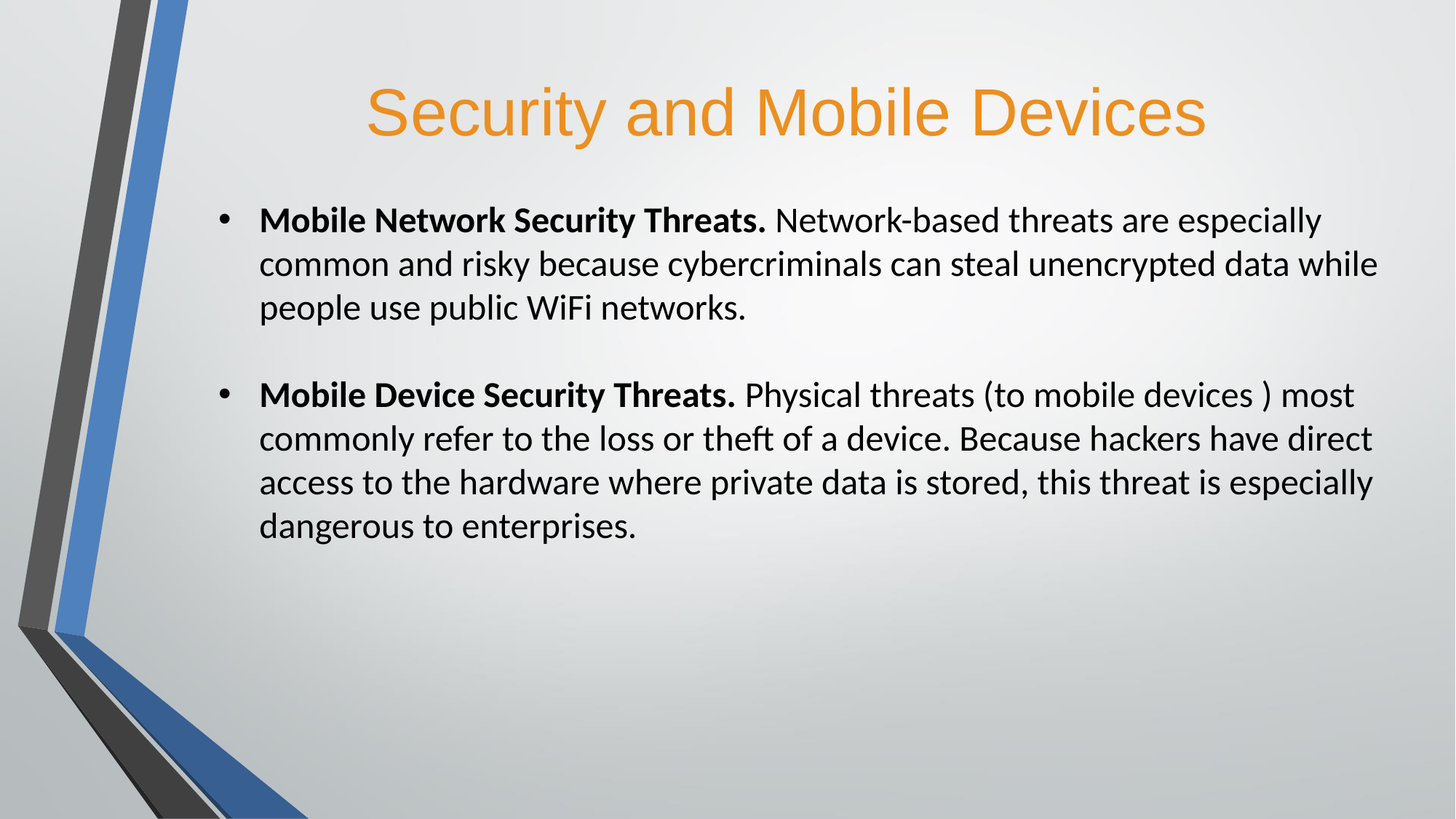

# Security and Mobile Devices
Mobile Network Security Threats. Network-based threats are especially common and risky because cybercriminals can steal unencrypted data while people use public WiFi networks.

Mobile Device Security Threats. Physical threats (to mobile devices ) most commonly refer to the loss or theft of a device. Because hackers have direct access to the hardware where private data is stored, this threat is especially dangerous to enterprises.